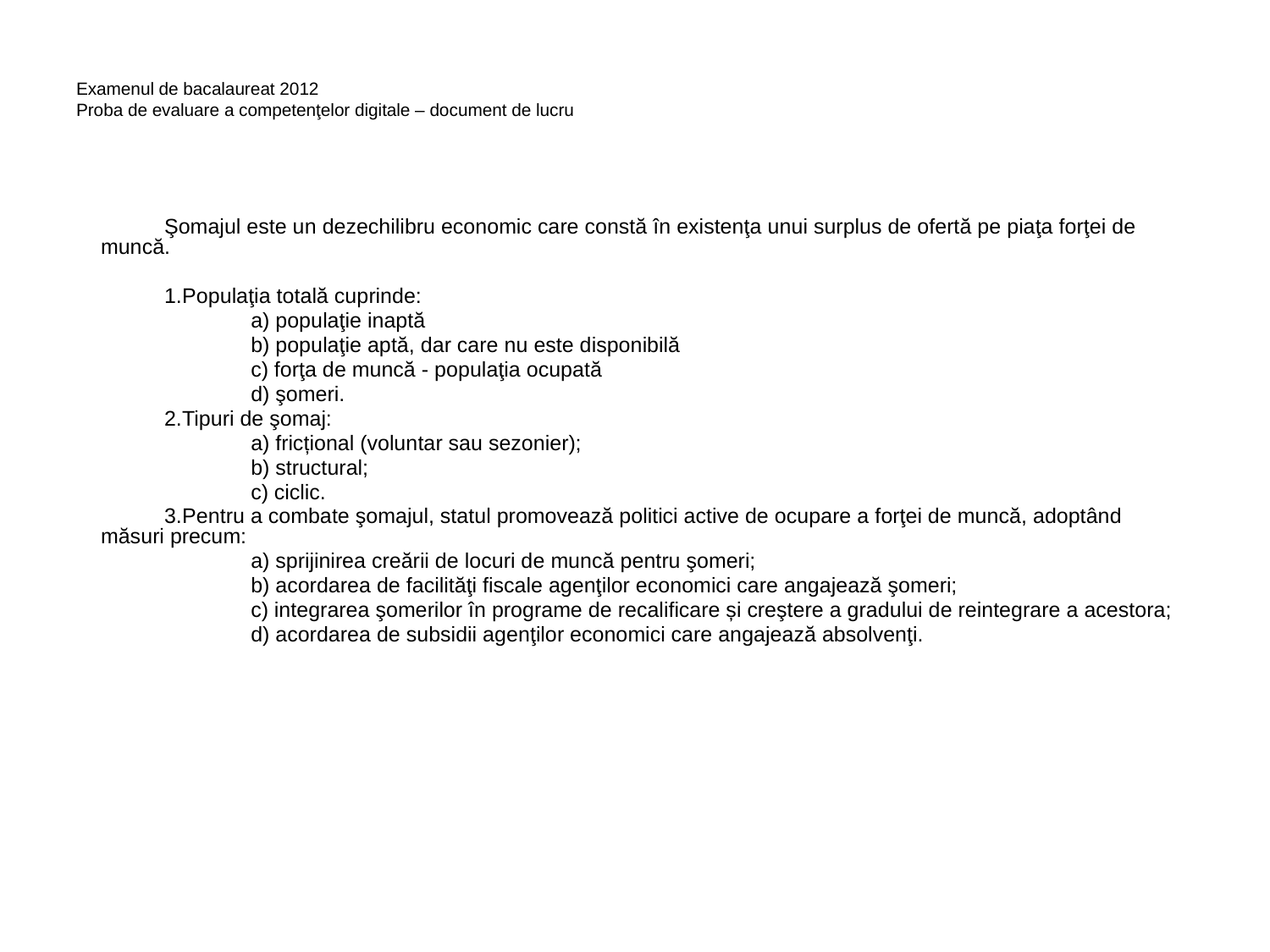

# Examenul de bacalaureat 2012 Proba de evaluare a competenţelor digitale – document de lucru
Şomajul este un dezechilibru economic care constă în existenţa unui surplus de ofertă pe piaţa forţei de muncă.

Populaţia totală cuprinde:
 populaţie inaptă
 populaţie aptă, dar care nu este disponibilă
 forţa de muncă - populaţia ocupată
 şomeri.
Tipuri de şomaj:
 fricțional (voluntar sau sezonier);
 structural;
 ciclic.
Pentru a combate şomajul, statul promovează politici active de ocupare a forţei de muncă, adoptând măsuri precum:
 sprijinirea creării de locuri de muncă pentru şomeri;
 acordarea de facilităţi fiscale agenţilor economici care angajează şomeri;
 integrarea şomerilor în programe de recalificare și creştere a gradului de reintegrare a acestora;
 acordarea de subsidii agenţilor economici care angajează absolvenţi.